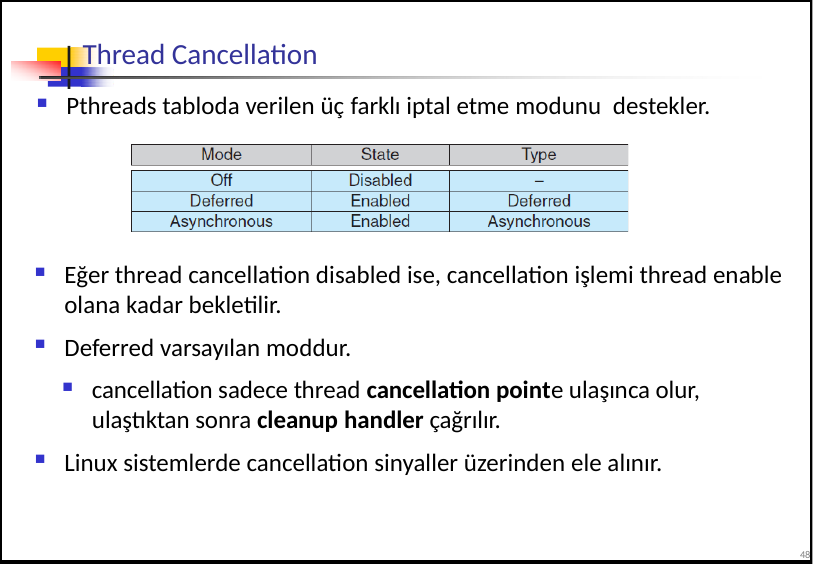

# Thread Cancellation

Pthreads tabloda verilen üç farklı iptal etme modunu  destekler.
Eğer thread cancellation disabled ise, cancellation işlemi thread enable olana kadar bekletilir.
Deferred varsayılan moddur.
cancellation sadece thread cancellation pointe ulaşınca olur, ulaştıktan sonra cleanup handler çağrılır.
Linux sistemlerde cancellation sinyaller üzerinden ele alınır.

48